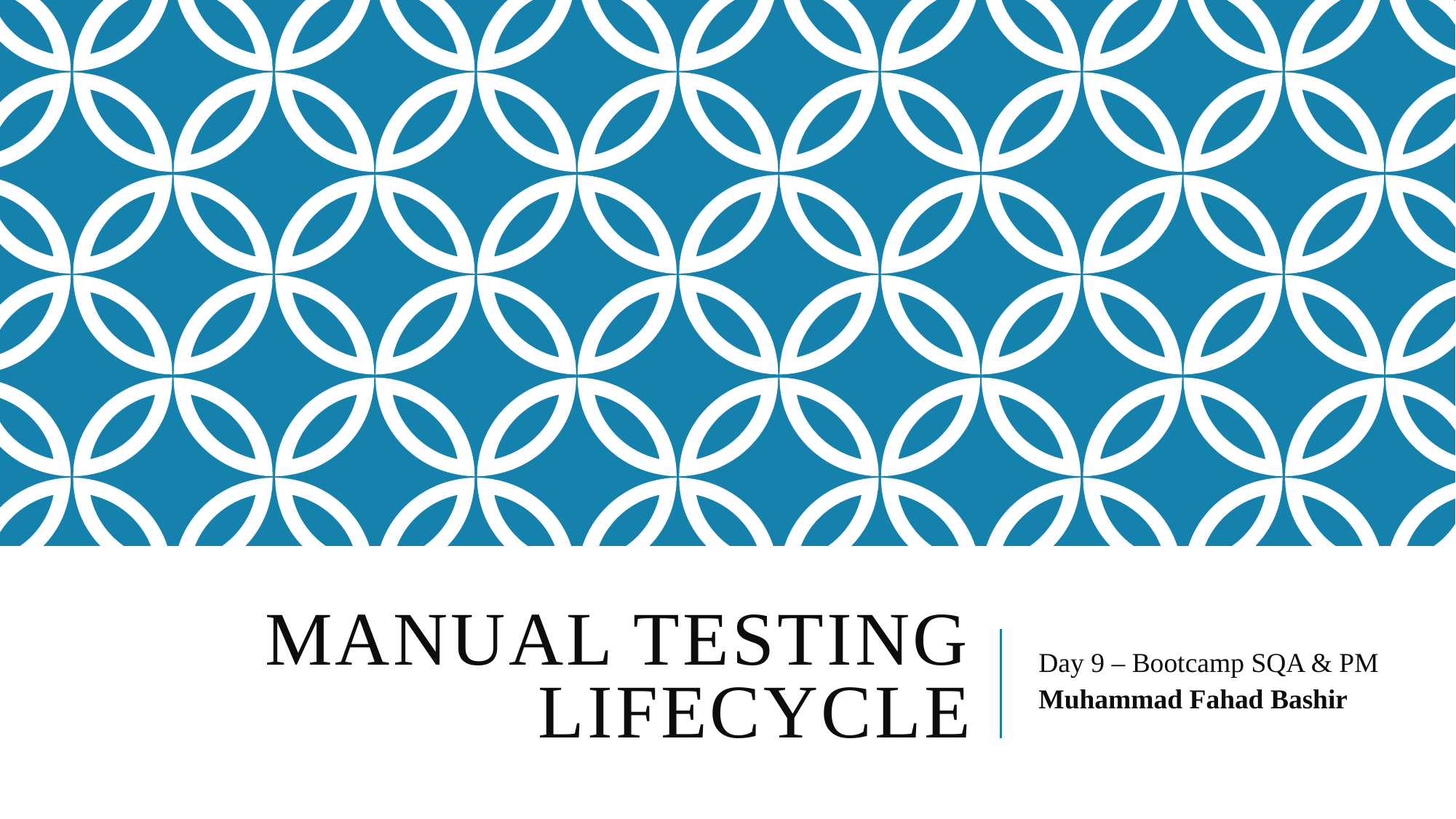

# Manual Testing Lifecycle
Day 9 – Bootcamp SQA & PM
Muhammad Fahad Bashir